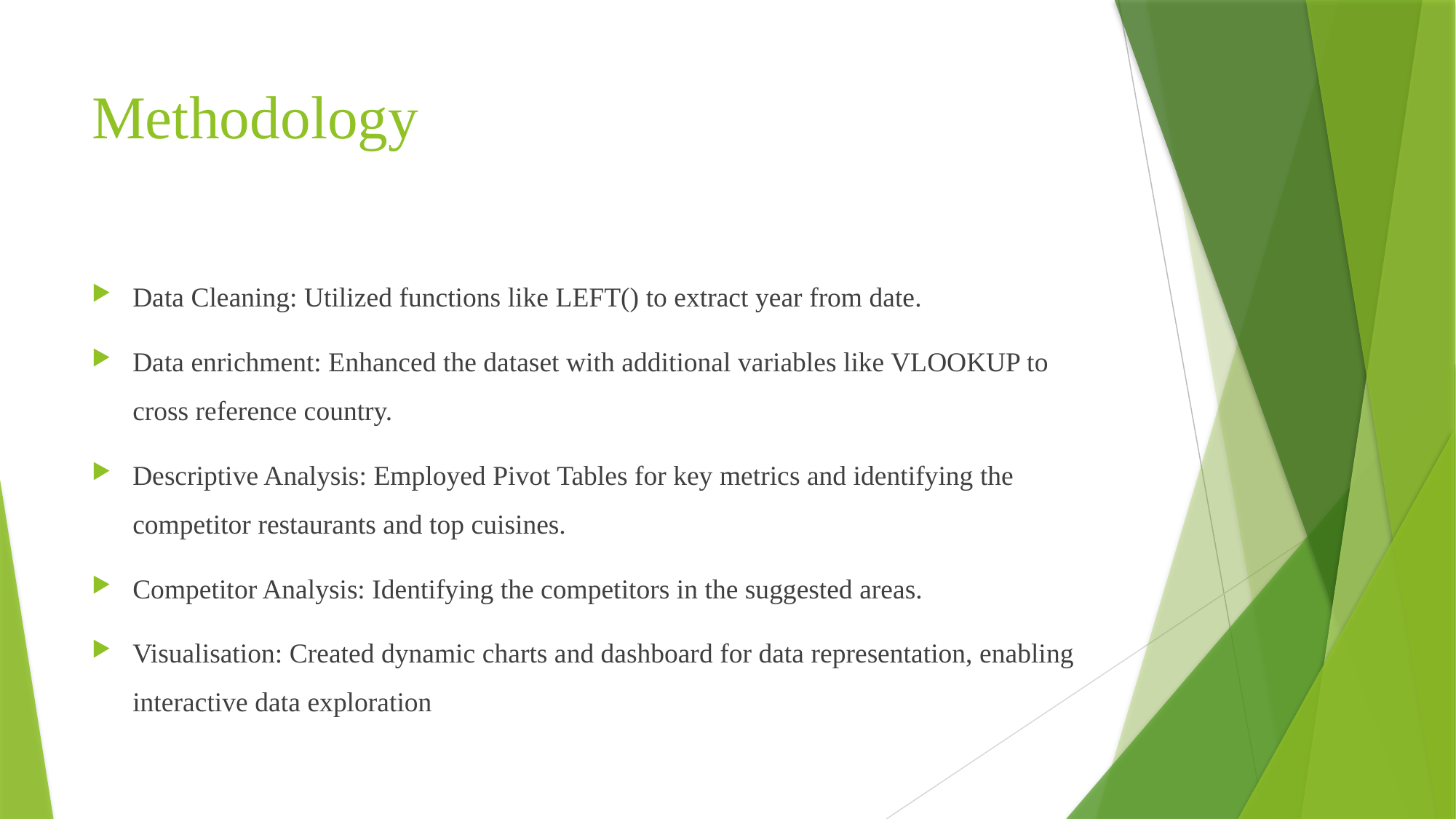

# Methodology
Data Cleaning: Utilized functions like LEFT() to extract year from date.
Data enrichment: Enhanced the dataset with additional variables like VLOOKUP to cross reference country.
Descriptive Analysis: Employed Pivot Tables for key metrics and identifying the competitor restaurants and top cuisines.
Competitor Analysis: Identifying the competitors in the suggested areas.
Visualisation: Created dynamic charts and dashboard for data representation, enabling interactive data exploration